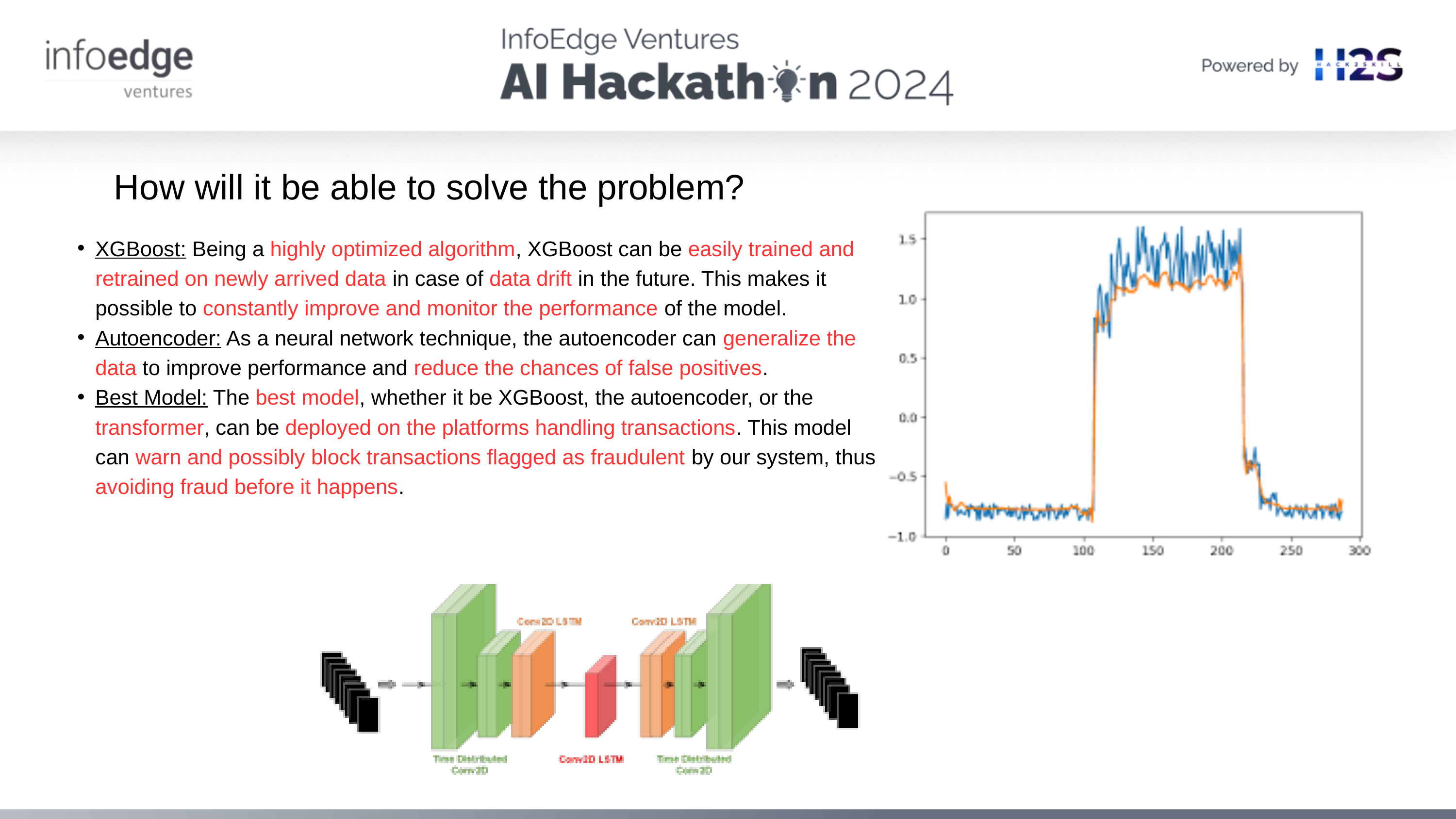

How will it be able to solve the problem?

XGBoost: Being a highly optimized algorithm, XGBoost can be easily trained and retrained on newly arrived data in case of data drift in the future. This makes it possible to constantly improve and monitor the performance of the model.
Autoencoder: As a neural network technique, the autoencoder can generalize the data to improve performance and reduce the chances of false positives.
Best Model: The best model, whether it be XGBoost, the autoencoder, or the transformer, can be deployed on the platforms handling transactions. This model can warn and possibly block transactions flagged as fraudulent by our system, thus avoiding fraud before it happens.